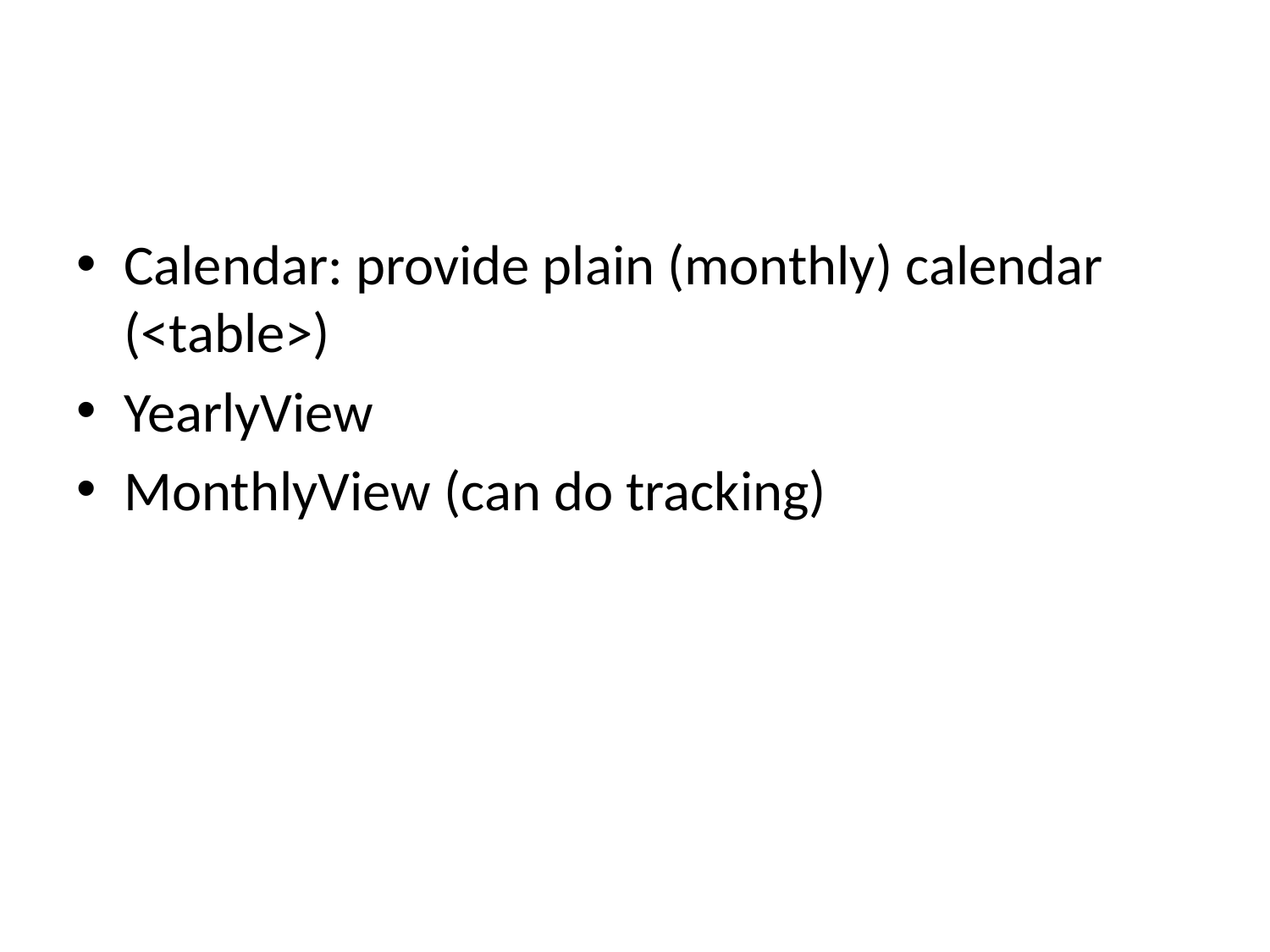

#
Calendar: provide plain (monthly) calendar (<table>)
YearlyView
MonthlyView (can do tracking)